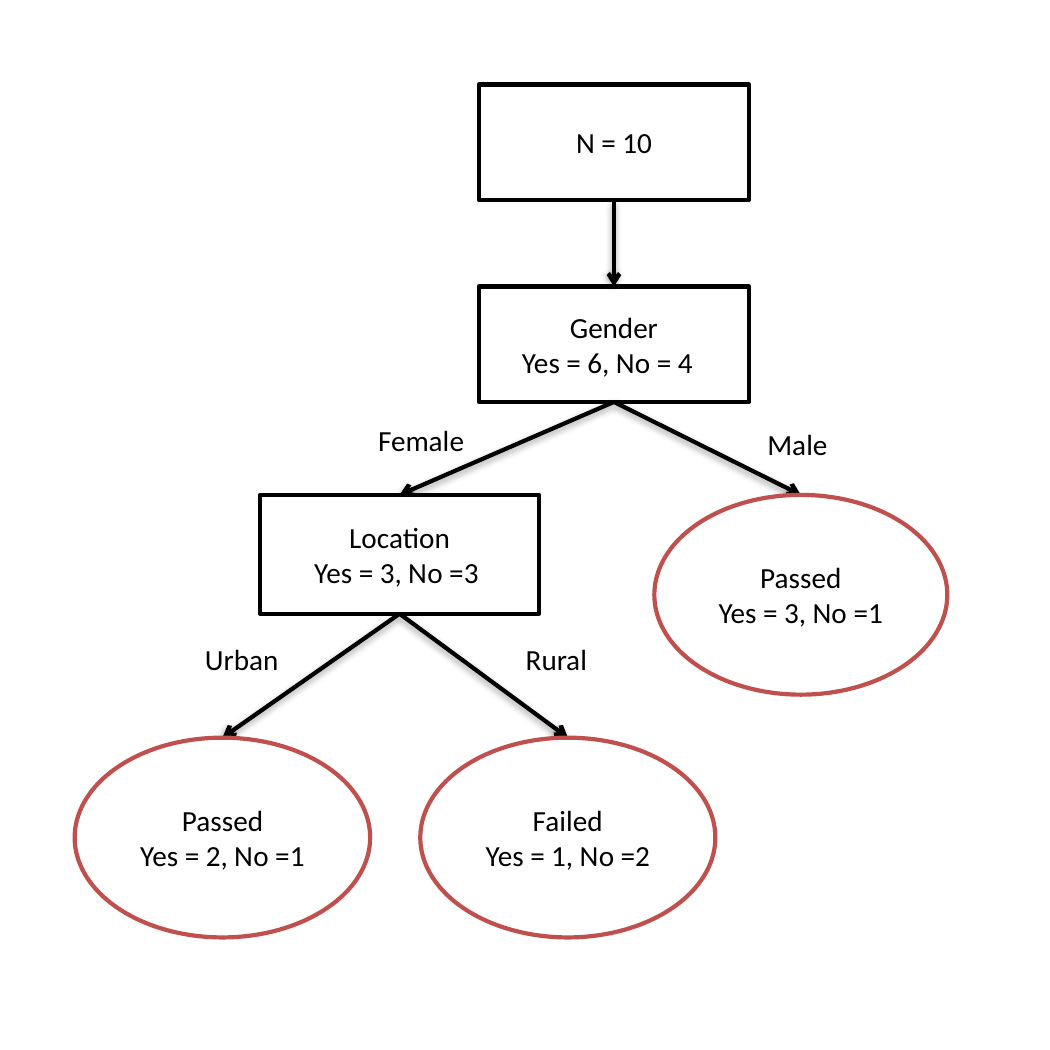

N = 10
Gender
Yes = 6, No = 4
Female
Male
Passed
Yes = 3, No =1
Location
Yes = 3, No =3
Urban
Rural
Passed
Yes = 2, No =1
Failed
Yes = 1, No =2